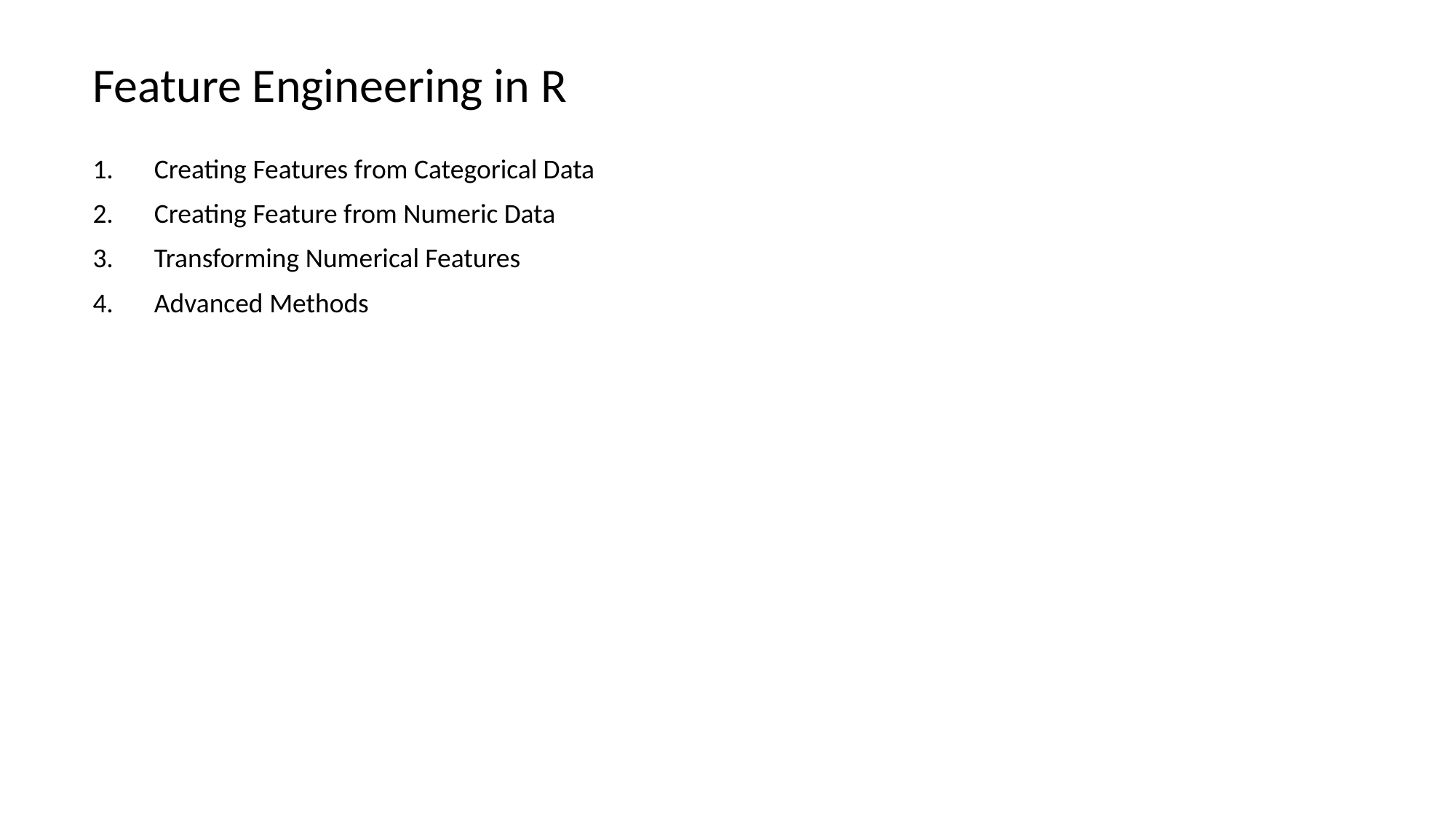

# Feature Engineering in R
Creating Features from Categorical Data
Creating Feature from Numeric Data
Transforming Numerical Features
Advanced Methods